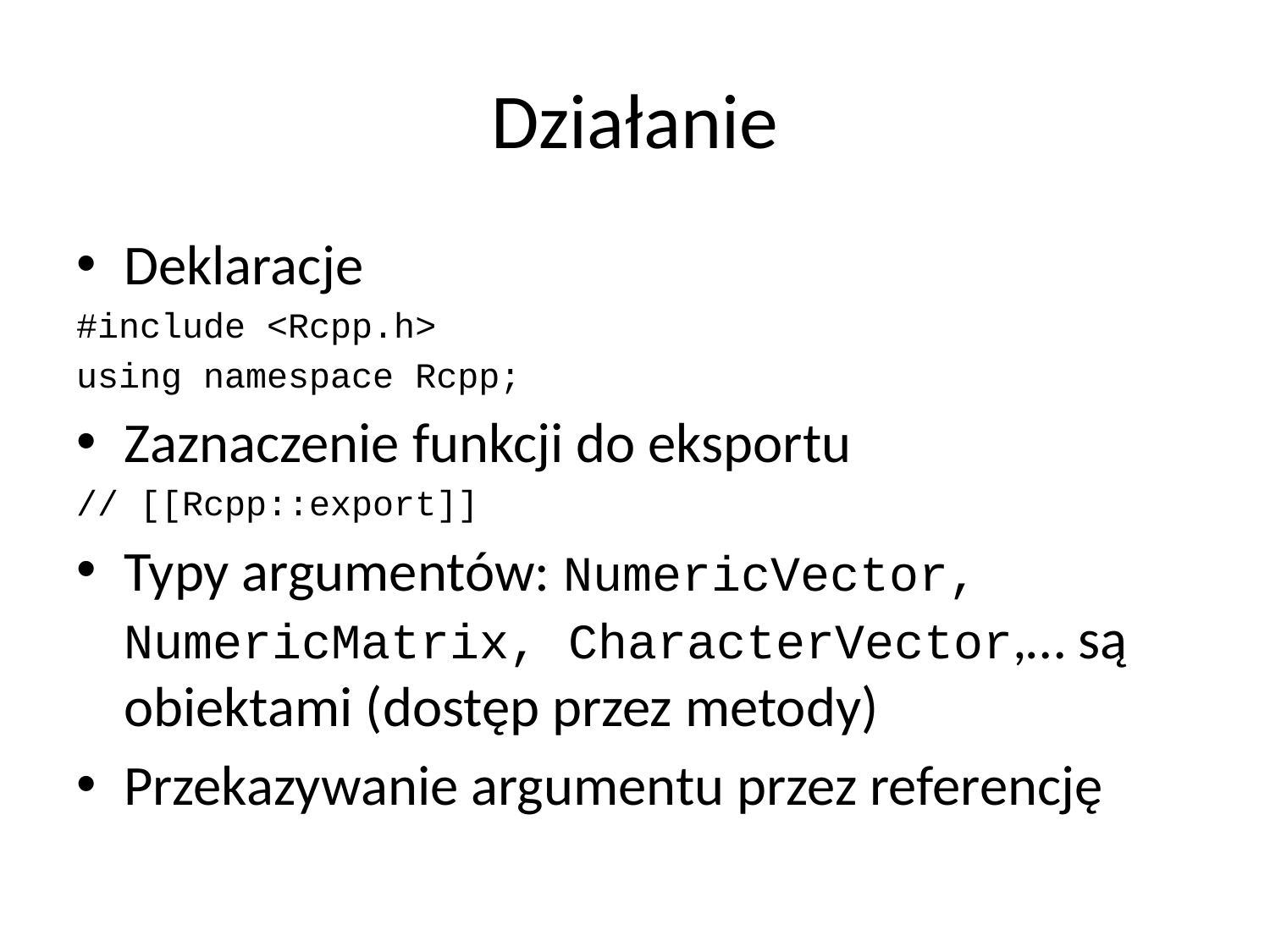

# Działanie
Deklaracje
#include <Rcpp.h>
using namespace Rcpp;
Zaznaczenie funkcji do eksportu
// [[Rcpp::export]]
Typy argumentów: NumericVector, NumericMatrix, CharacterVector,… są obiektami (dostęp przez metody)
Przekazywanie argumentu przez referencję